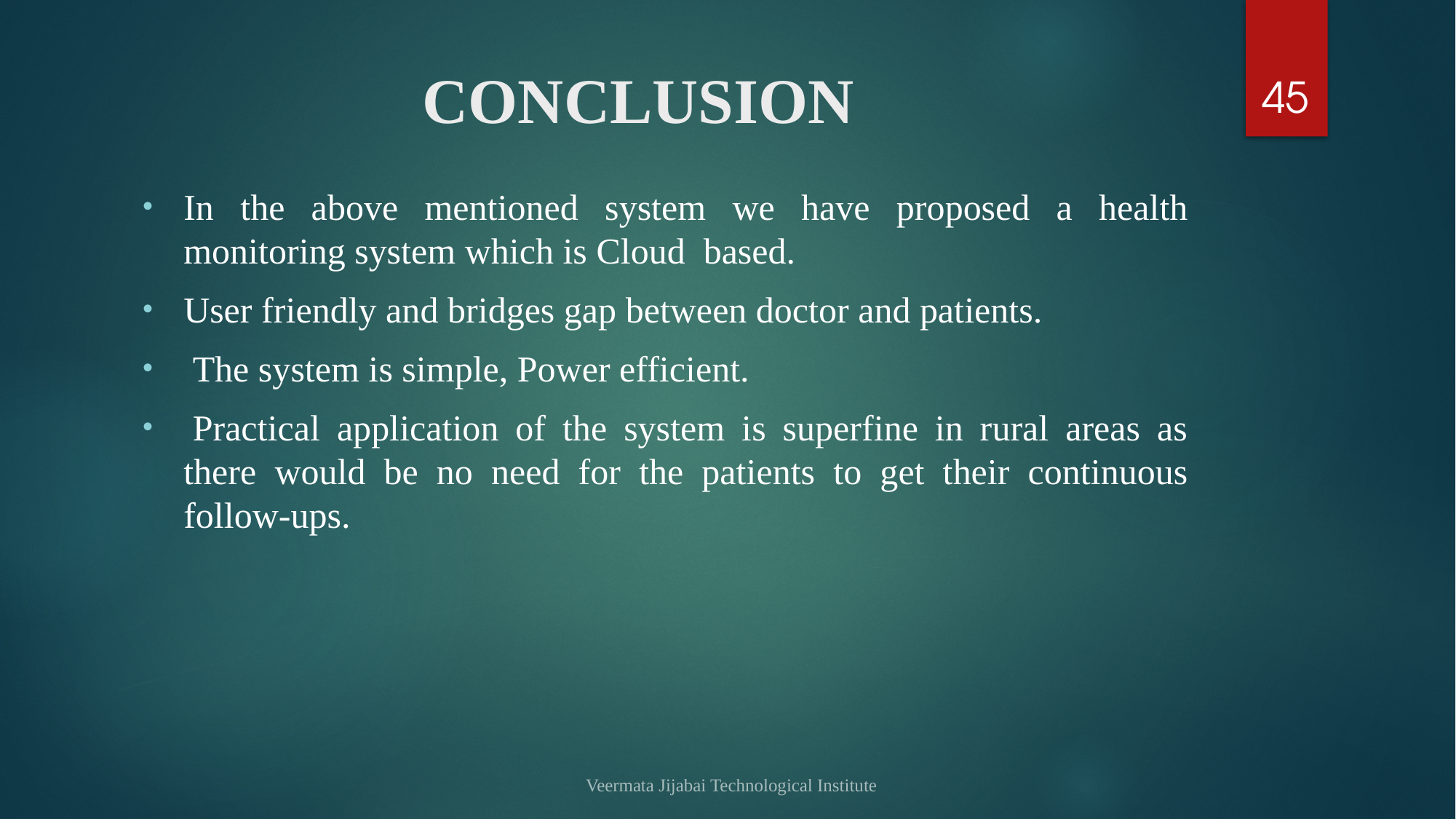

45
# CONCLUSION
In the above mentioned system we have proposed a health monitoring system which is Cloud  based.
User friendly and bridges gap between doctor and patients.
 The system is simple, Power efficient.
 Practical application of the system is superfine in rural areas as there would be no need for the patients to get their continuous follow-ups.

Veermata Jijabai Technological Institute